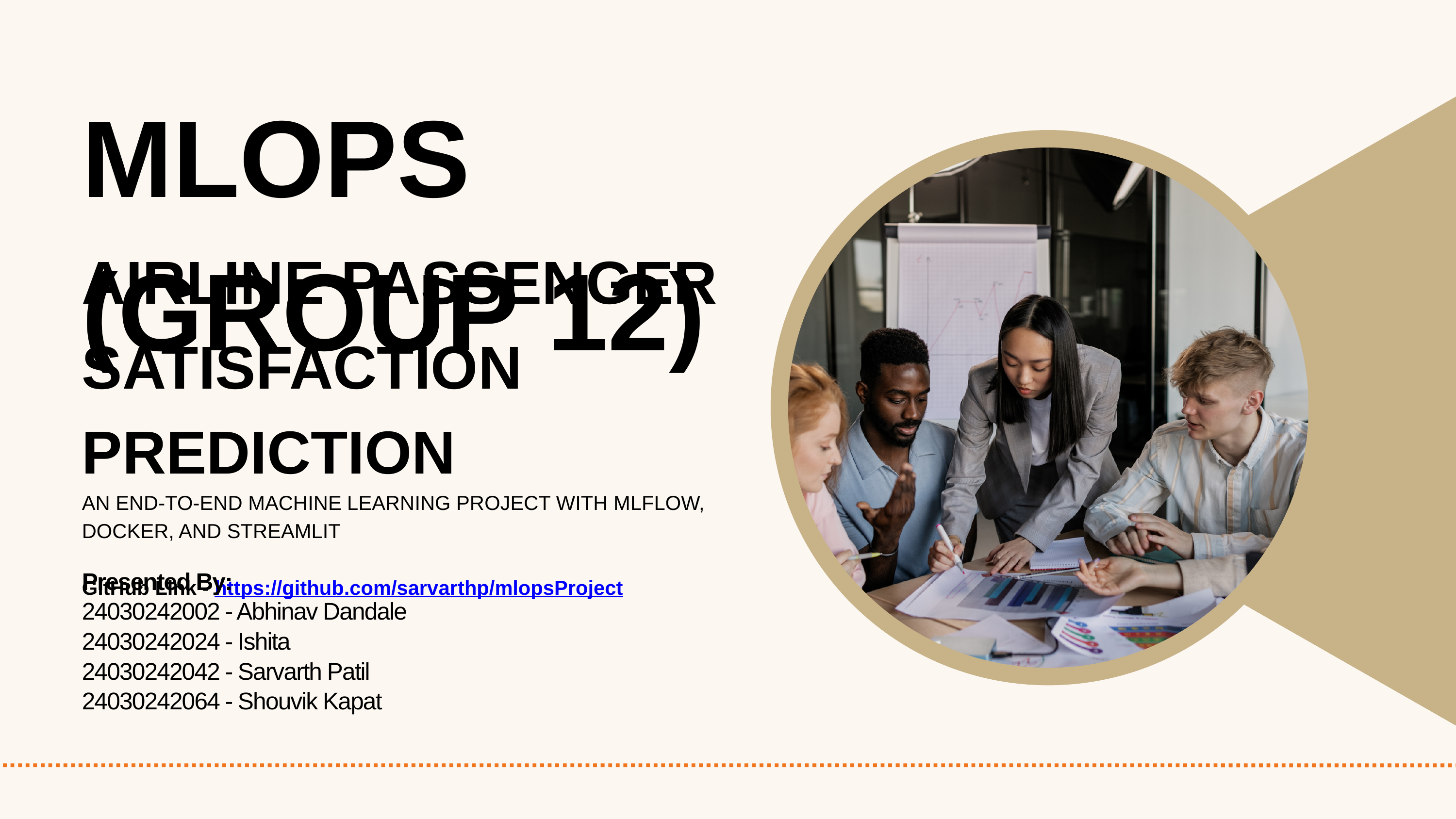

MLOPS (GROUP 12)

AIRLINE PASSENGER SATISFACTION PREDICTION
AN END-TO-END MACHINE LEARNING PROJECT WITH MLFLOW, DOCKER, AND STREAMLIT

GitHub Link - https://github.com/sarvarthp/mlopsProject
Presented By:
24030242002 - Abhinav Dandale
24030242024 - Ishita
24030242042 - Sarvarth Patil
24030242064 - Shouvik Kapat